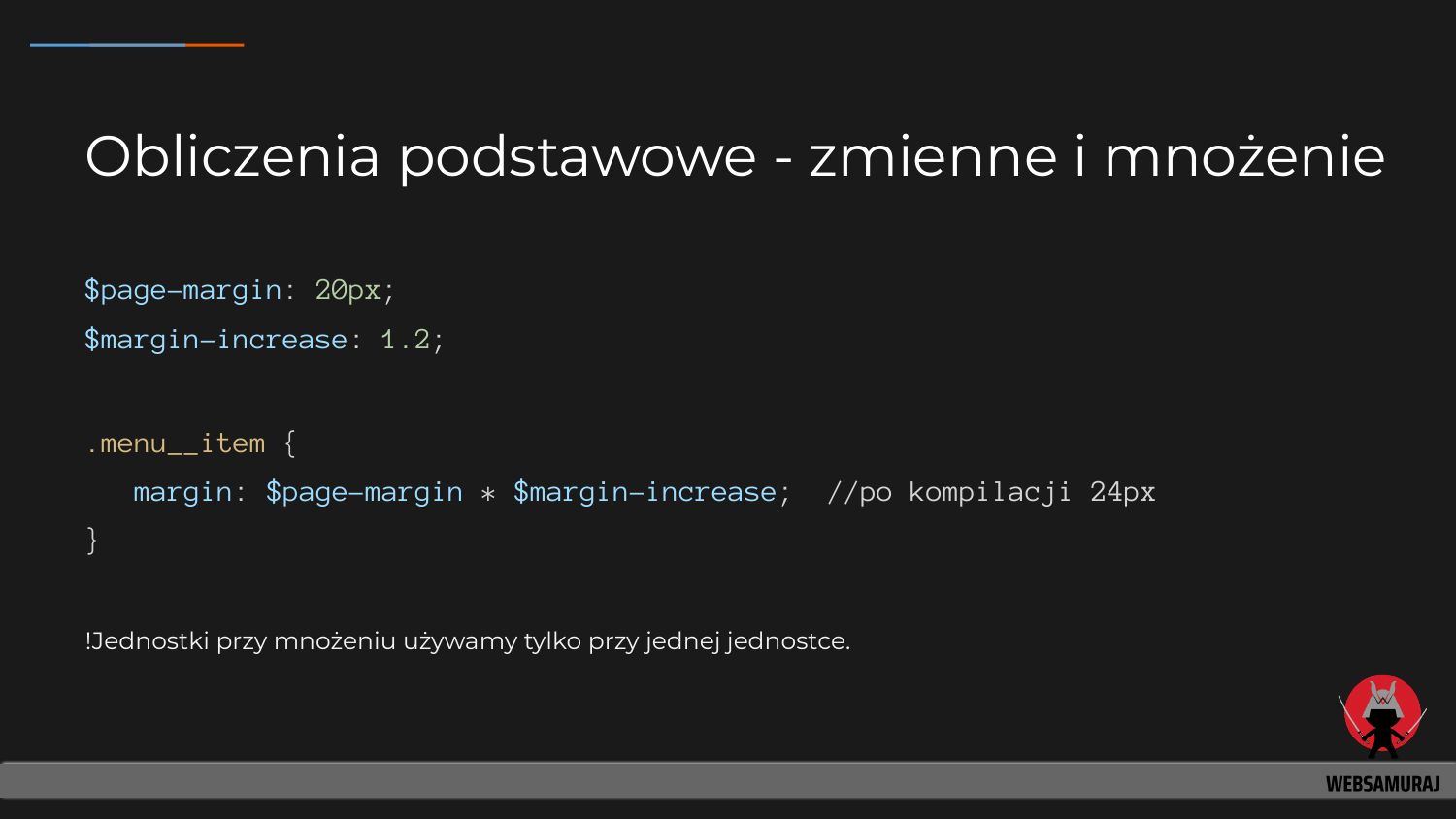

# Obliczenia podstawowe - zmienne i mnożenie
$page-margin: 20px;
$margin-increase: 1.2;

.menu__item {
   margin: $page-margin * $margin-increase;  //po kompilacji 24px
}

!Jednostki przy mnożeniu używamy tylko przy jednej jednostce.